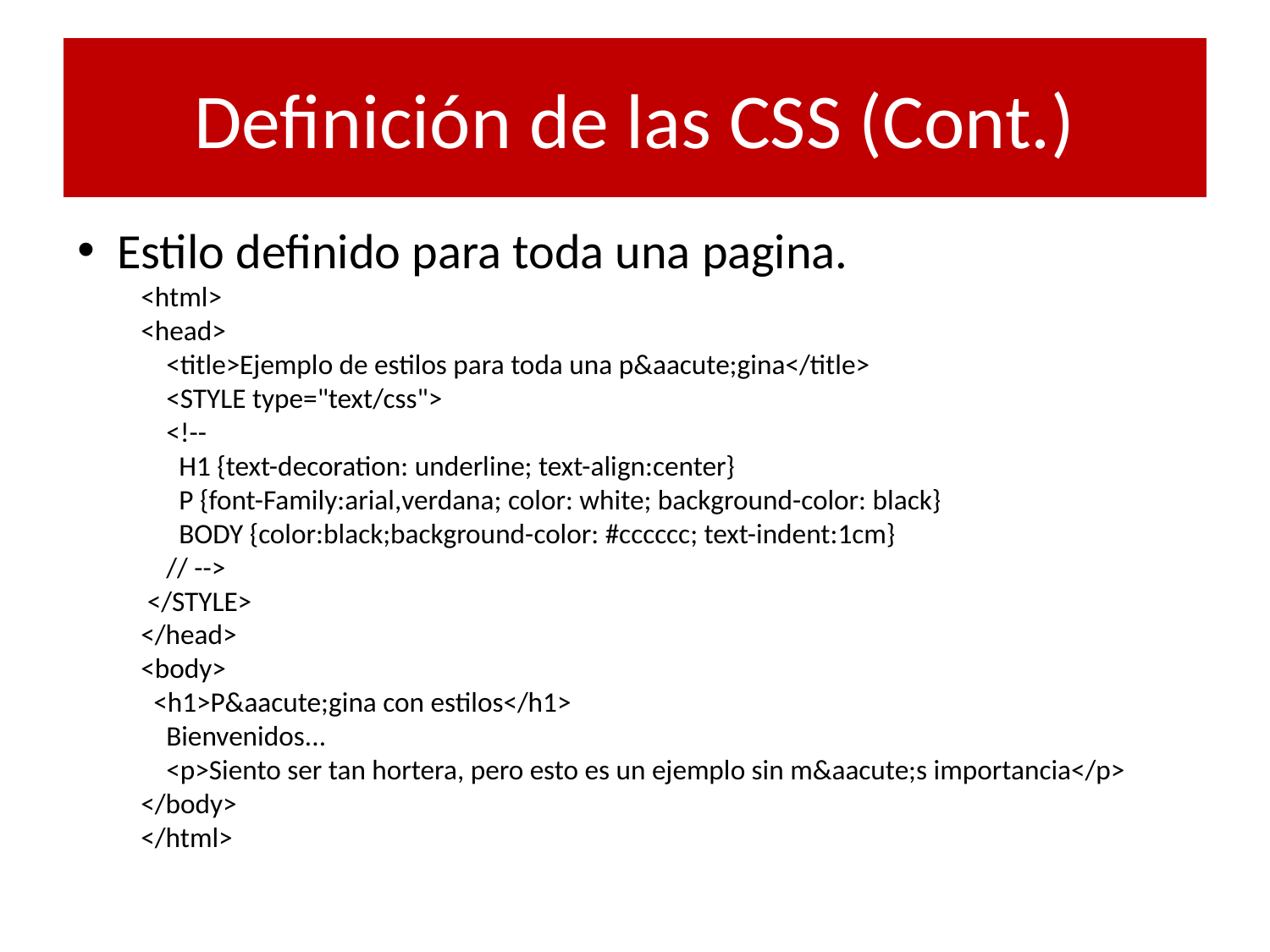

# Definición de las CSS (Cont.)
Estilo definido para toda una pagina.
<html>
<head>
    <title>Ejemplo de estilos para toda una p&aacute;gina</title>
    <STYLE type="text/css">
    <!--
      H1 {text-decoration: underline; text-align:center}
      P {font-Family:arial,verdana; color: white; background-color: black}
      BODY {color:black;background-color: #cccccc; text-indent:1cm}
    // -->
 </STYLE>
</head>
<body>
  <h1>P&aacute;gina con estilos</h1>
    Bienvenidos...
    <p>Siento ser tan hortera, pero esto es un ejemplo sin m&aacute;s importancia</p>
</body>
</html>